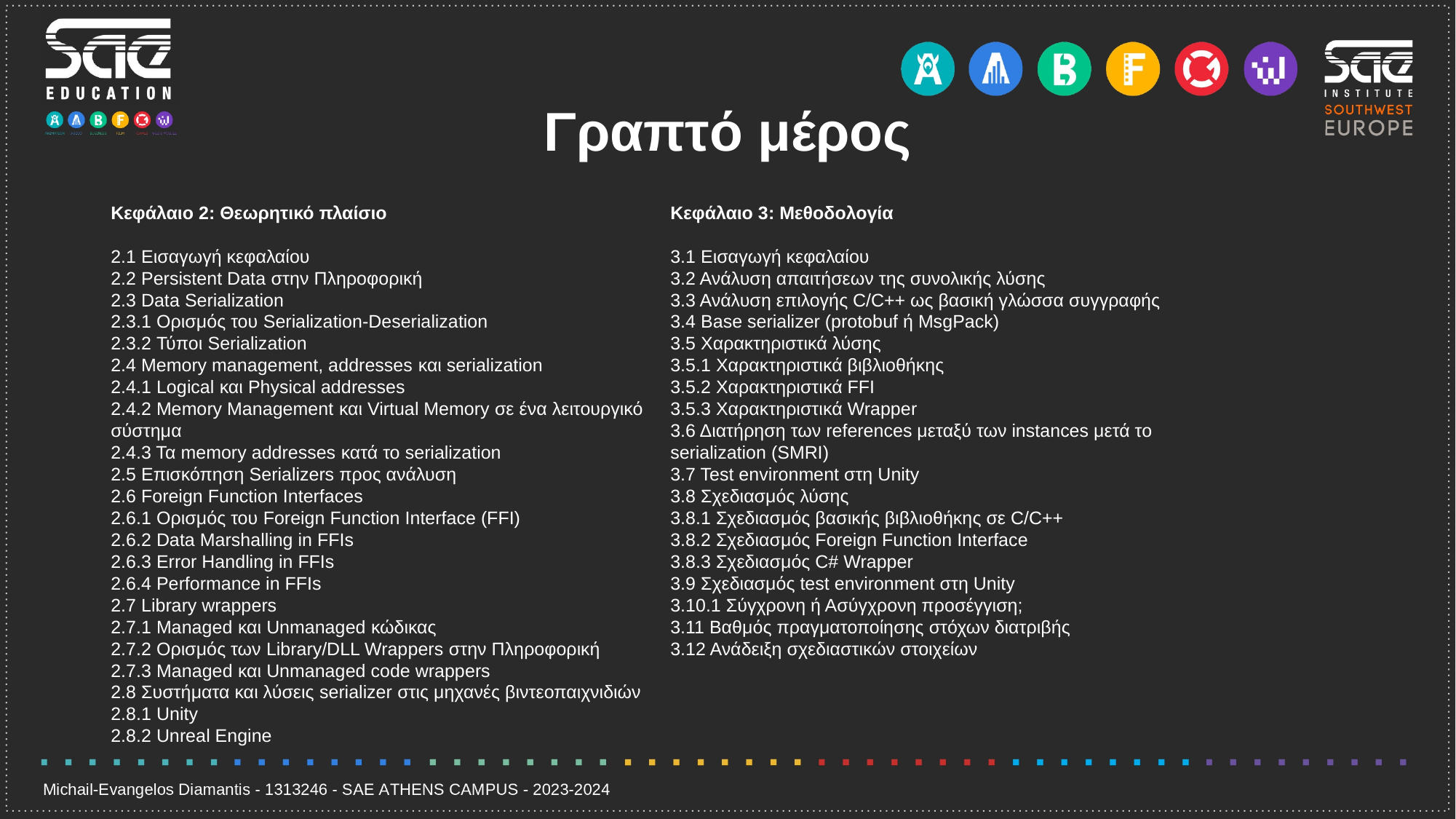

# Γραπτό μέρος
Κεφάλαιο 2: Θεωρητικό πλαίσιο

2.1 Εισαγωγή κεφαλαίου
2.2 Persistent Data στην Πληροφορική
2.3 Data Serialization
2.3.1 Ορισμός του Serialization-Deserialization
2.3.2 Τύποι Serialization
2.4 Memory management, addresses και serialization
2.4.1 Logical και Physical addresses
2.4.2 Memory Management και Virtual Memory σε ένα λειτουργικό σύστημα
2.4.3 Τα memory addresses κατά το serialization
2.5 Επισκόπηση Serializers προς ανάλυση
2.6 Foreign Function Interfaces
2.6.1 Ορισμός του Foreign Function Interface (FFI)
2.6.2 Data Marshalling in FFIs
2.6.3 Error Handling in FFIs
2.6.4 Performance in FFIs
2.7 Library wrappers
2.7.1 Managed και Unmanaged κώδικας
2.7.2 Ορισμός των Library/DLL Wrappers στην Πληροφορική
2.7.3 Managed και Unmanaged code wrappers
2.8 Συστήματα και λύσεις serializer στις μηχανές βιντεοπαιχνιδιών
2.8.1 Unity
2.8.2 Unreal Engine
Κεφάλαιο 3: Μεθοδολογία

3.1 Εισαγωγή κεφαλαίου
3.2 Ανάλυση απαιτήσεων της συνολικής λύσης
3.3 Ανάλυση επιλογής C/C++ ως βασική γλώσσα συγγραφής
3.4 Base serializer (protobuf ή MsgPack)
3.5 Χαρακτηριστικά λύσης
3.5.1 Χαρακτηριστικά βιβλιοθήκης
3.5.2 Χαρακτηριστικά FFI
3.5.3 Χαρακτηριστικά Wrapper
3.6 Διατήρηση των references μεταξύ των instances μετά το serialization (SMRI)
3.7 Test environment στη Unity
3.8 Σχεδιασμός λύσης
3.8.1 Σχεδιασμός βασικής βιβλιοθήκης σε C/C++
3.8.2 Σχεδιασμός Foreign Function Interface
3.8.3 Σχεδιασμός C# Wrapper
3.9 Σχεδιασμός test environment στη Unity
3.10.1 Σύγχρονη ή Ασύγχρονη προσέγγιση;
3.11 Βαθμός πραγματοποίησης στόχων διατριβής
3.12 Ανάδειξη σχεδιαστικών στοιχείων